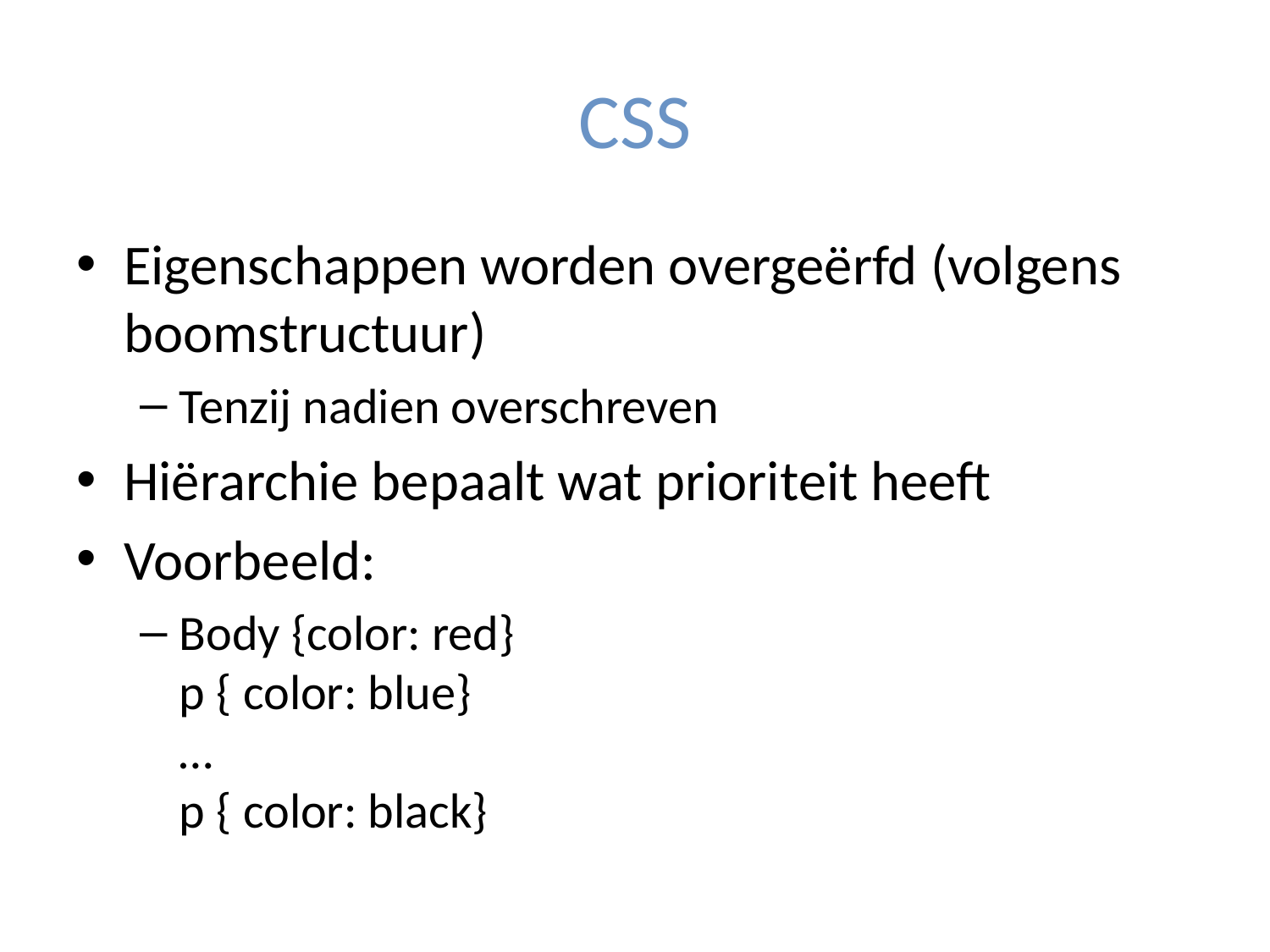

# CSS
Eigenschappen worden overgeërfd (volgens boomstructuur)
Tenzij nadien overschreven
Hiërarchie bepaalt wat prioriteit heeft
Voorbeeld:
Body {color: red}
p { color: blue}
…
p { color: black}